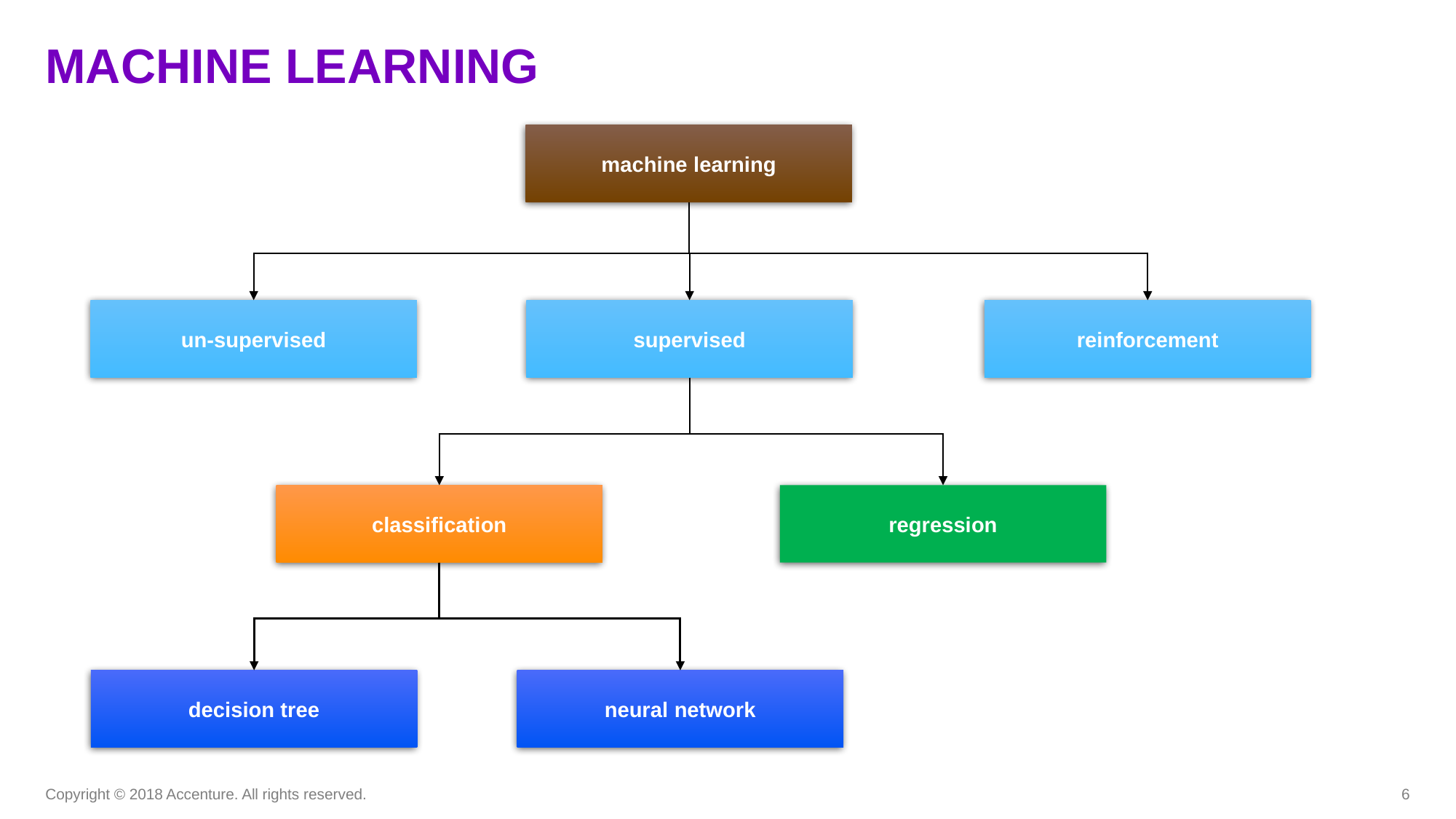

# machine learning
machine learning
un-supervised
supervised
reinforcement
classification
regression
decision tree
neural network
Copyright © 2018 Accenture. All rights reserved.
6